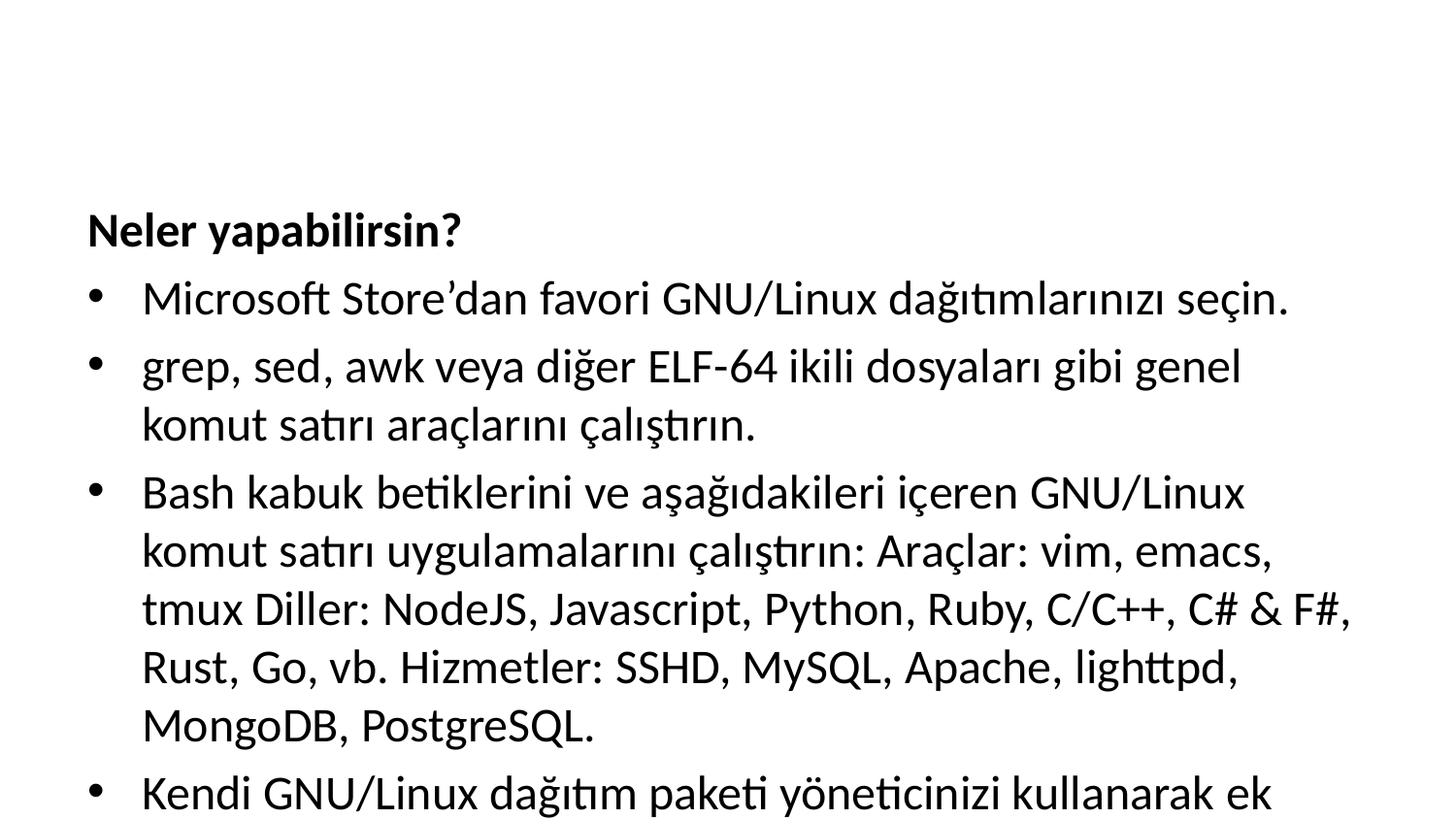

Neler yapabilirsin?
Microsoft Store’dan favori GNU/Linux dağıtımlarınızı seçin.
grep, sed, awk veya diğer ELF-64 ikili dosyaları gibi genel komut satırı araçlarını çalıştırın.
Bash kabuk betiklerini ve aşağıdakileri içeren GNU/Linux komut satırı uygulamalarını çalıştırın: Araçlar: vim, emacs, tmux Diller: NodeJS, Javascript, Python, Ruby, C/C++, C# & F#, Rust, Go, vb. Hizmetler: SSHD, MySQL, Apache, lighttpd, MongoDB, PostgreSQL.
Kendi GNU/Linux dağıtım paketi yöneticinizi kullanarak ek yazılım yükleyin.